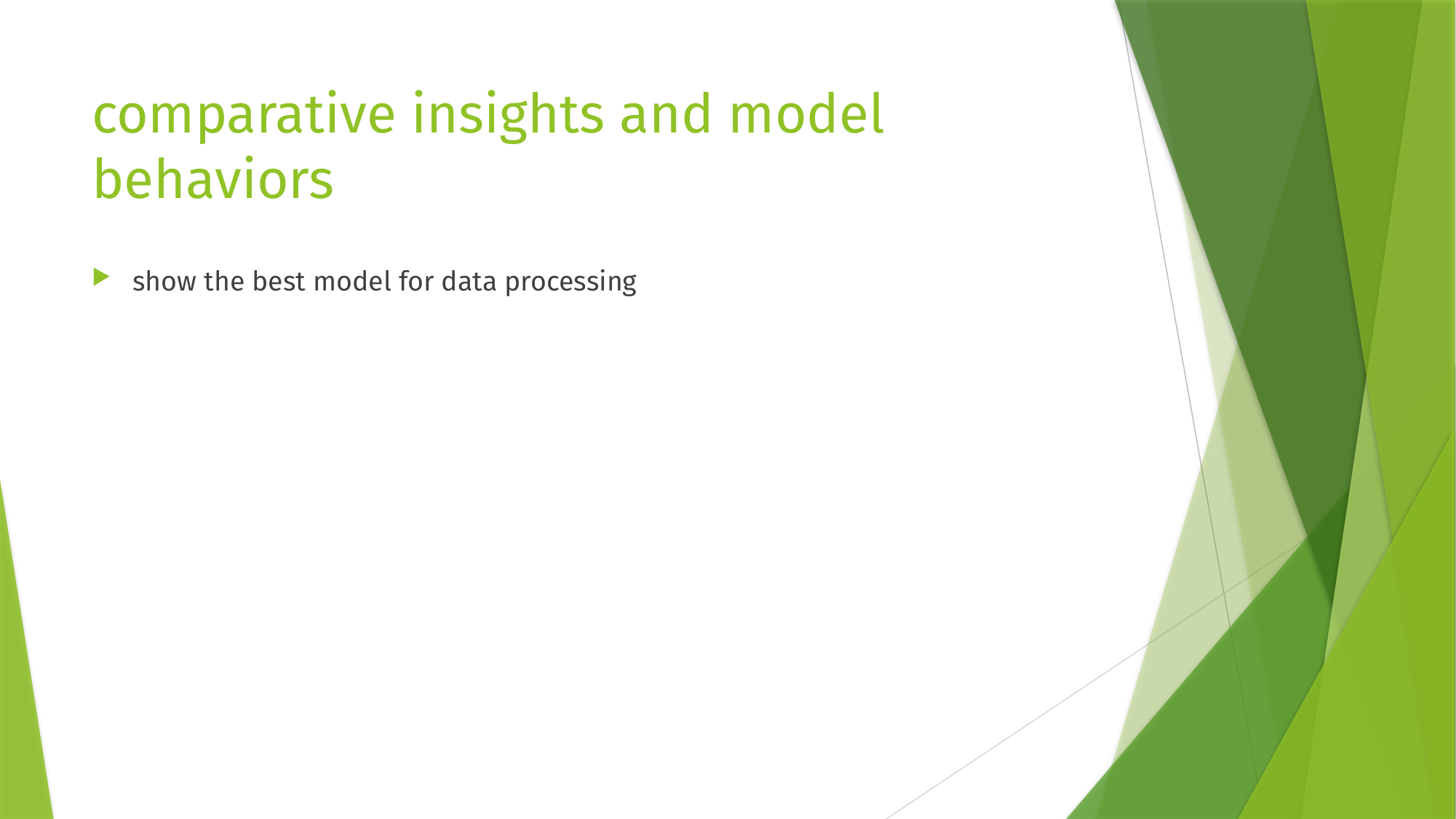

# comparative insights and model behaviors
show the best model for data processing